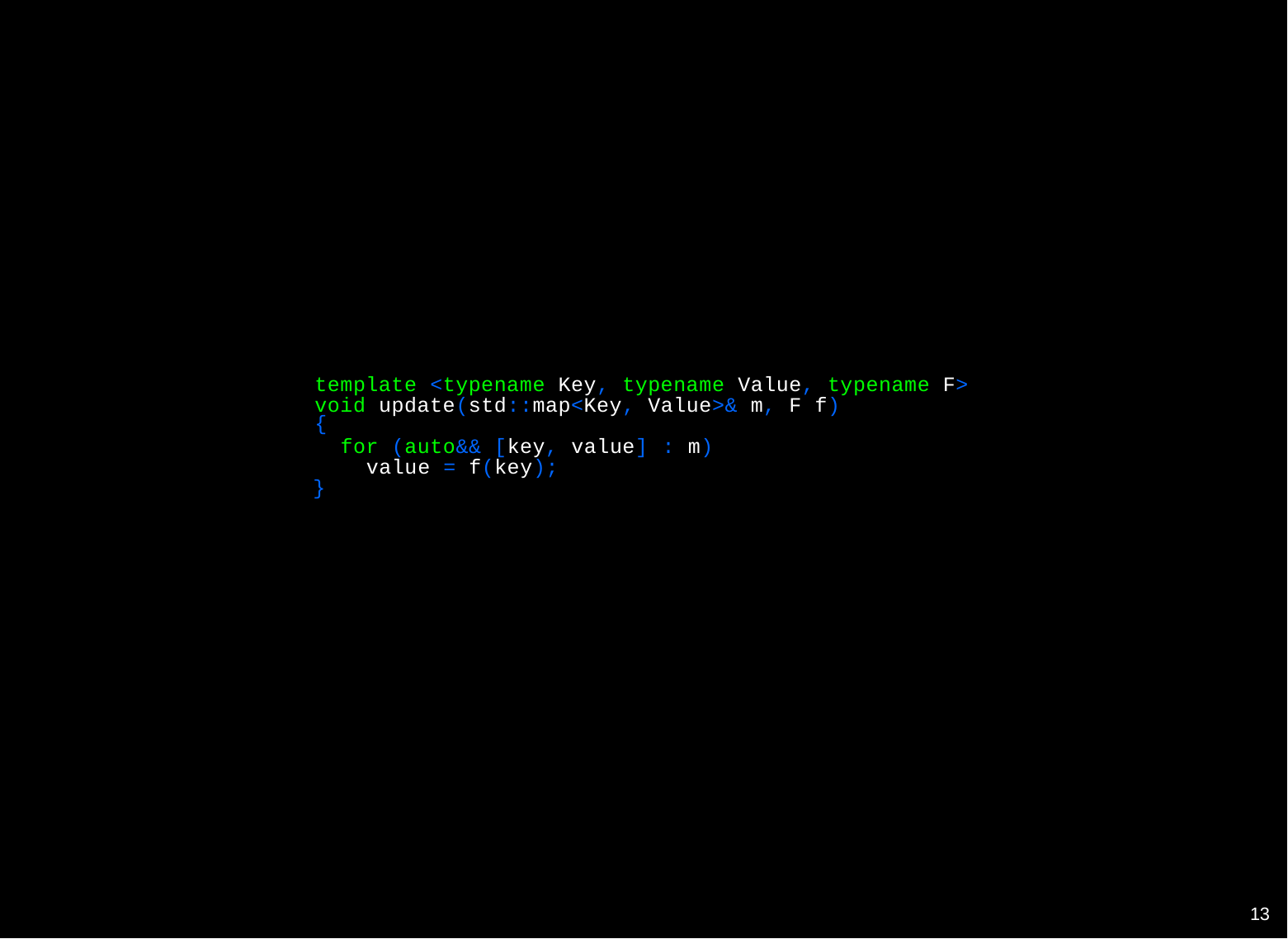

template <typename Key, typename Value, typename F> void update(std::map<Key, Value>& m, F f)
{
for (auto&& [key, value] : m) value = f(key);
}

13